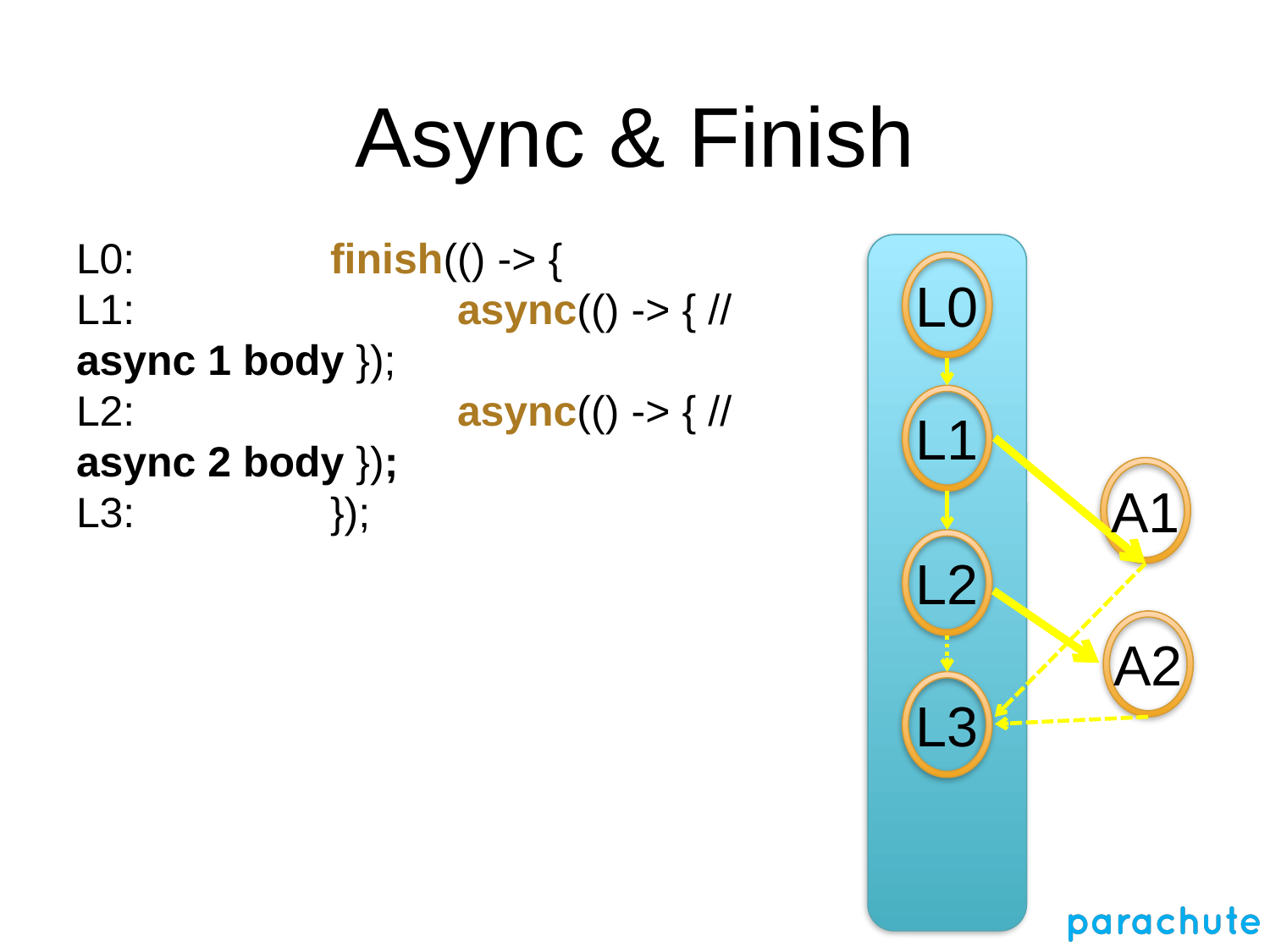

# Async & Finish
L0:		finish(() -> {
L1:			async(() -> { // async 1 body });
L2:			async(() -> { // async 2 body });
L3:		});

L0

L1

A1

L2

A2

L3